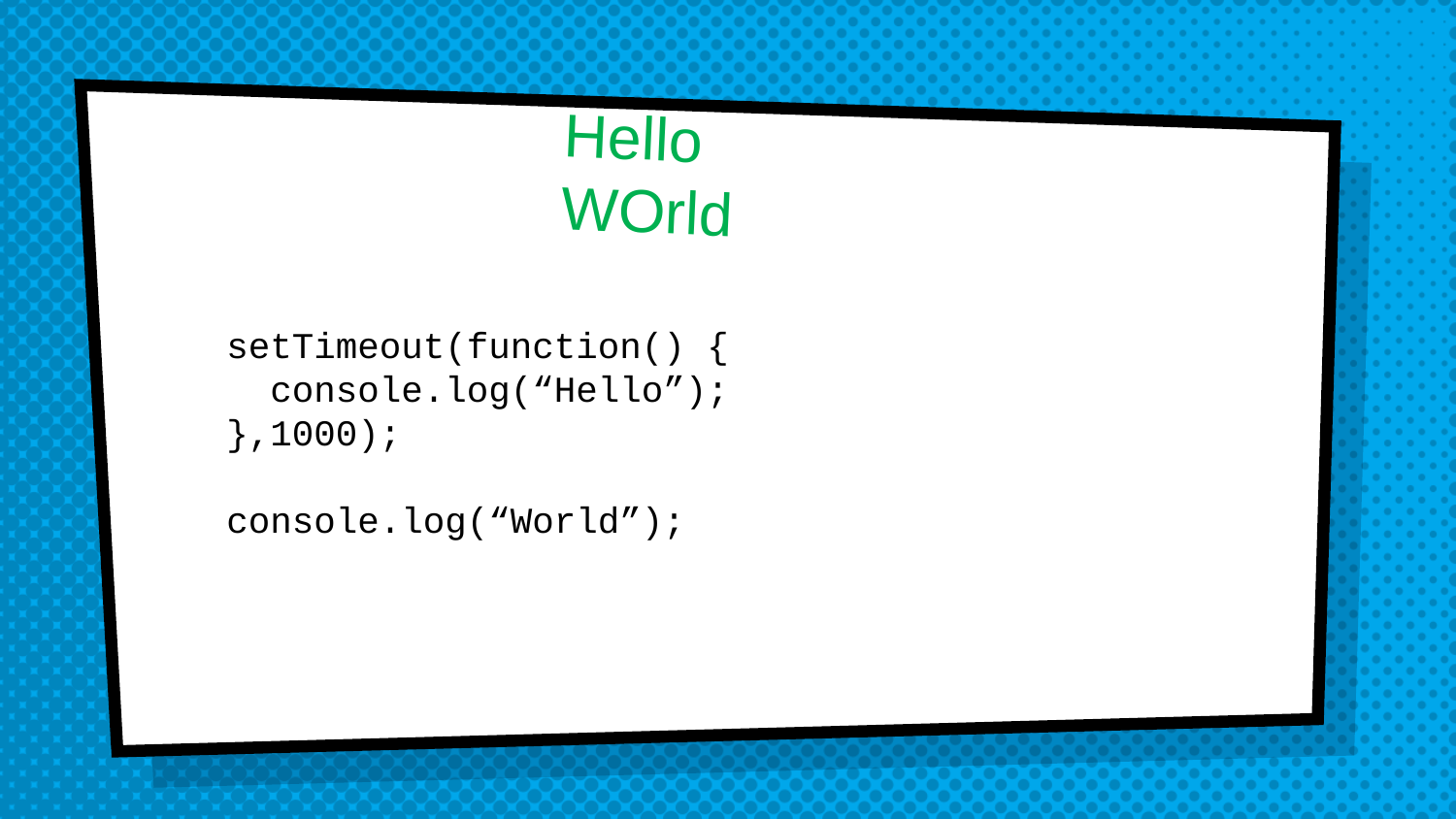

# Hello WOrld
setTimeout(function() {
  console.log(“Hello”);
},1000);

console.log(“World”);